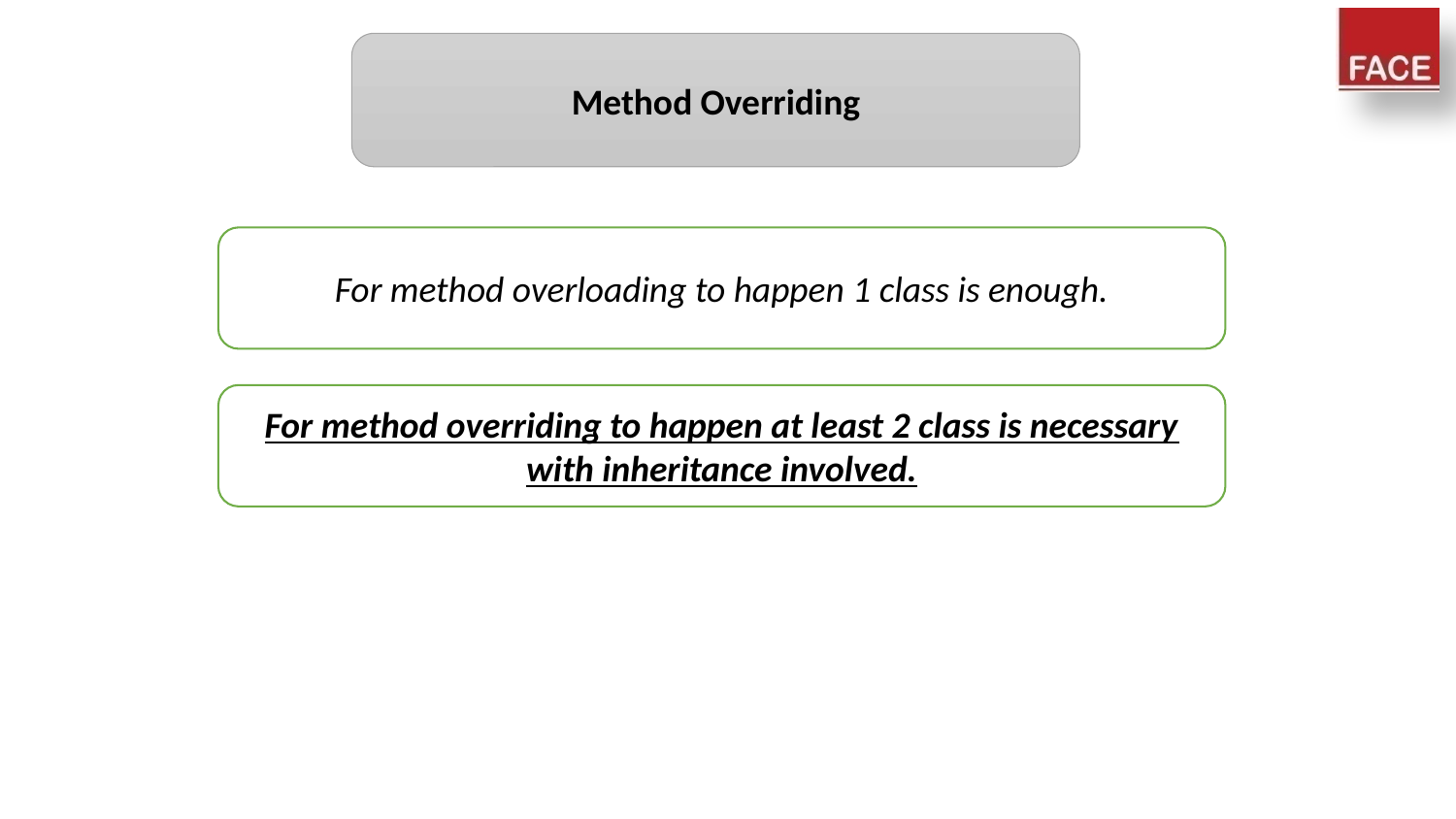

Method Overriding
For method overloading to happen 1 class is enough.
For method overriding to happen at least 2 class is necessary with inheritance involved.